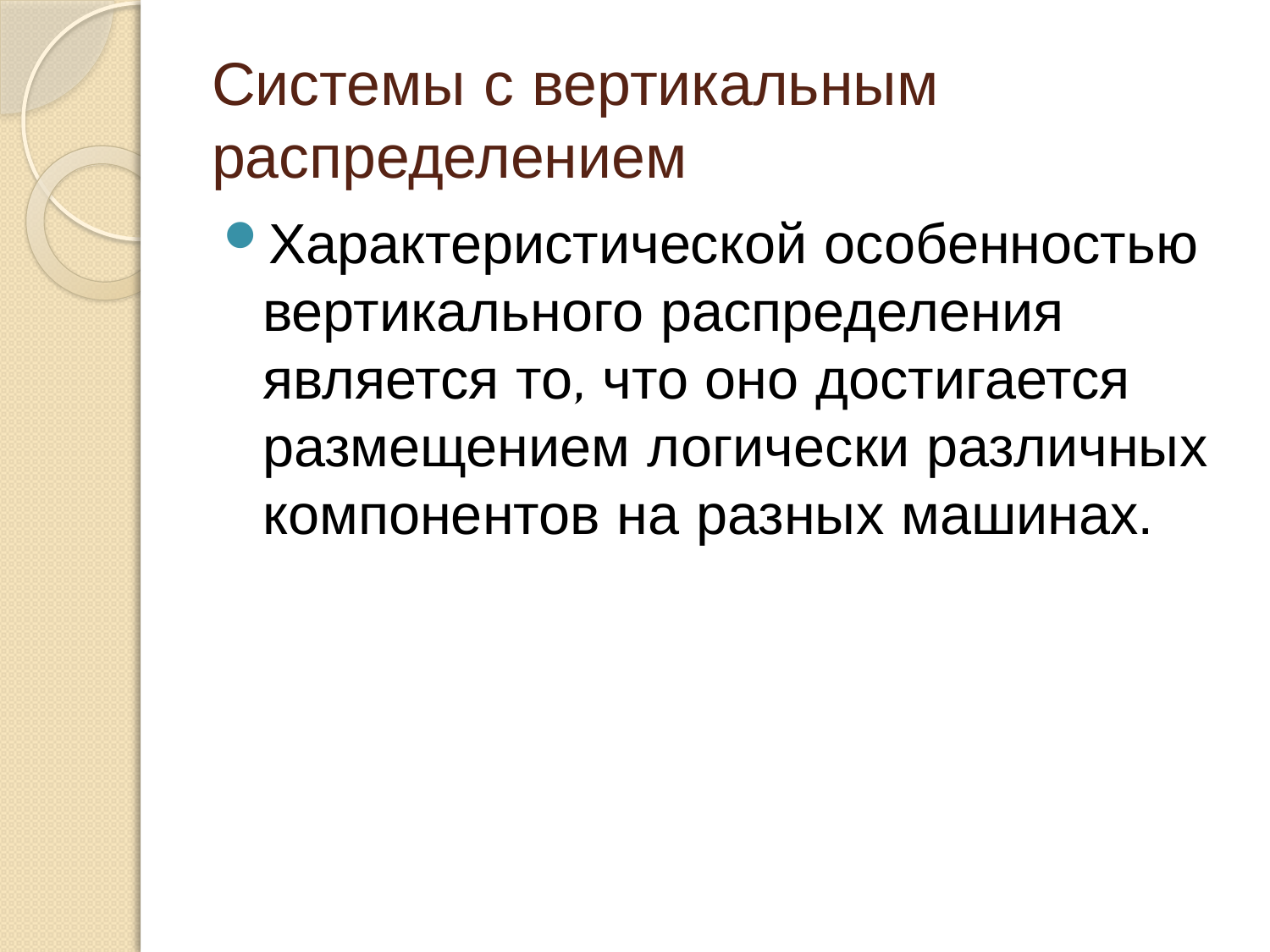

# Системы с вертикальным распределением
Характеристической особенностью вертикального распределения является то, что оно достигается размещением логически различных компонентов на разных машинах.